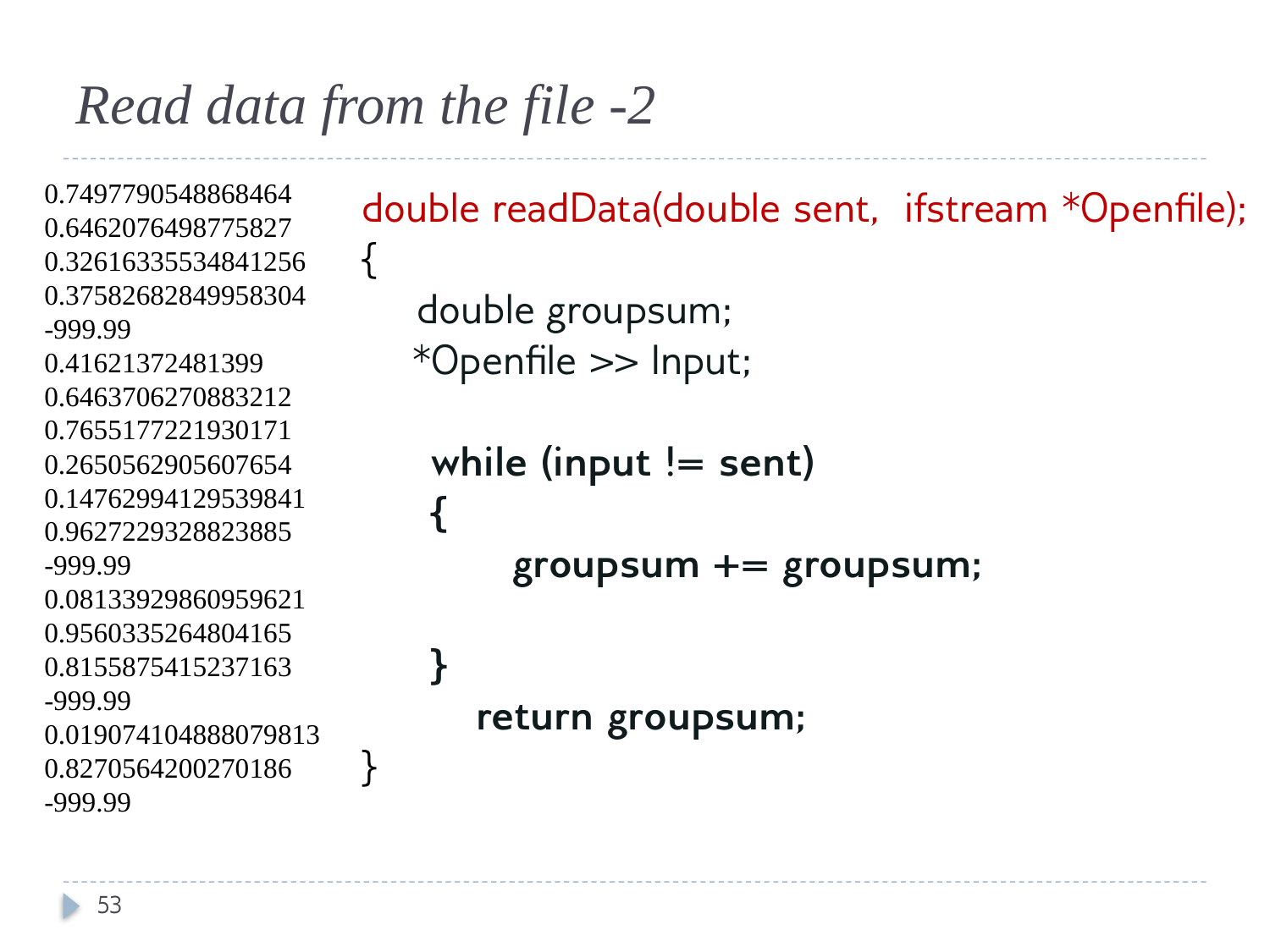

#
Read data from the file -2
0.7497790548868464
0.6462076498775827
0.32616335534841256
0.37582682849958304
-999.99
0.41621372481399
0.6463706270883212
0.7655177221930171
0.2650562905607654
0.14762994129539841
0.9627229328823885
-999.99
0.08133929860959621
0.9560335264804165
0.8155875415237163
-999.99
0.019074104888079813
0.8270564200270186
-999.99

double readData(double sent,  ifstream *Openfile);
{
    double groupsum;
    *Openfile >> Input;

     while (input != sent)
     {
           groupsum += groupsum;

     }
         return groupsum;
}

53